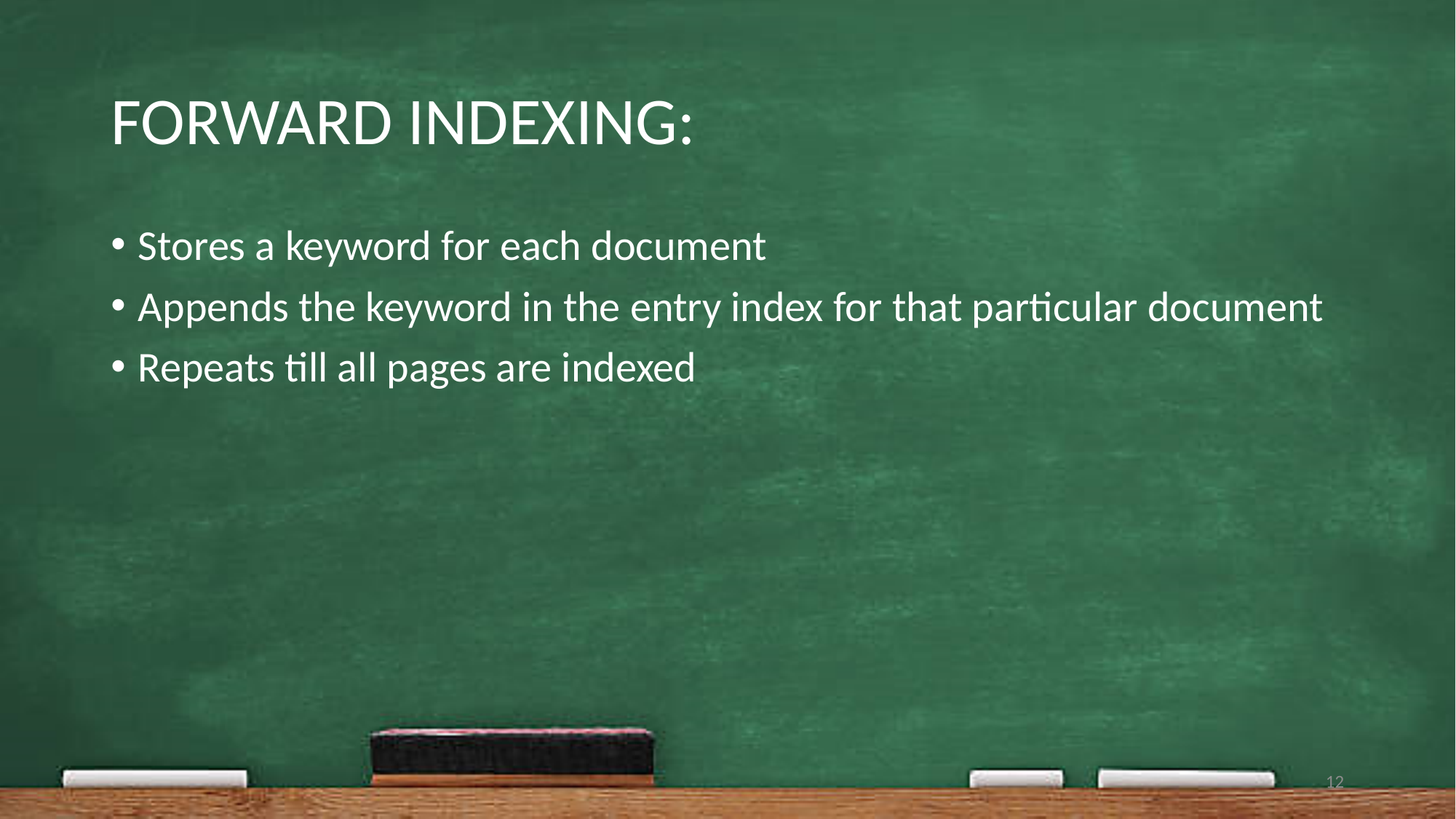

# FORWARD INDEXING:
Stores a keyword for each document
Appends the keyword in the entry index for that particular document
Repeats till all pages are indexed

12